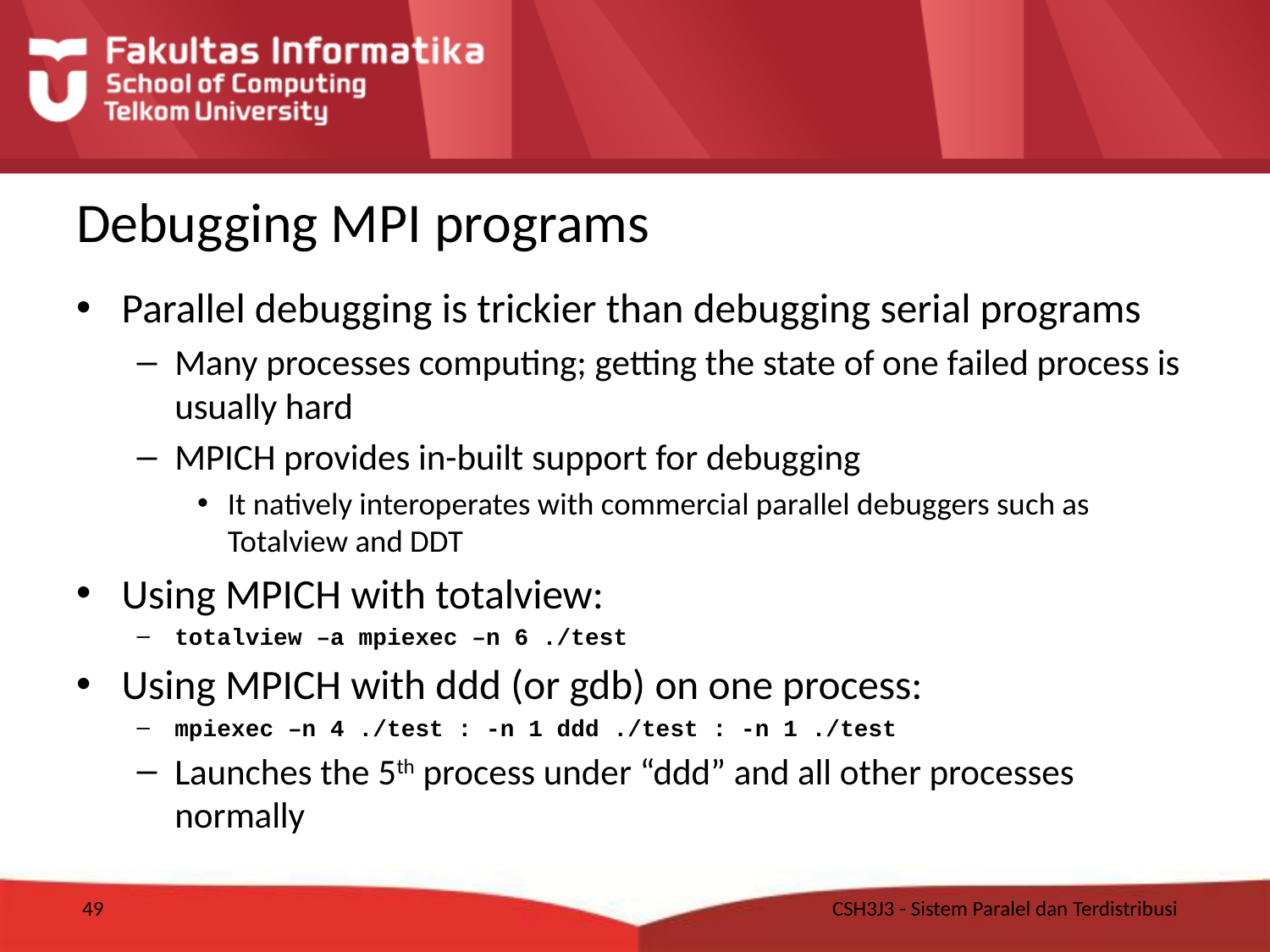

# Debugging MPI programs
Parallel debugging is trickier than debugging serial programs
Many processes computing; getting the state of one failed process is usually hard
MPICH provides in-built support for debugging
It natively interoperates with commercial parallel debuggers such as Totalview and DDT
Using MPICH with totalview:
totalview –a mpiexec –n 6 ./test
Using MPICH with ddd (or gdb) on one process:
mpiexec –n 4 ./test : -n 1 ddd ./test : -n 1 ./test
Launches the 5th process under “ddd” and all other processes normally
49
CSH3J3 - Sistem Paralel dan Terdistribusi